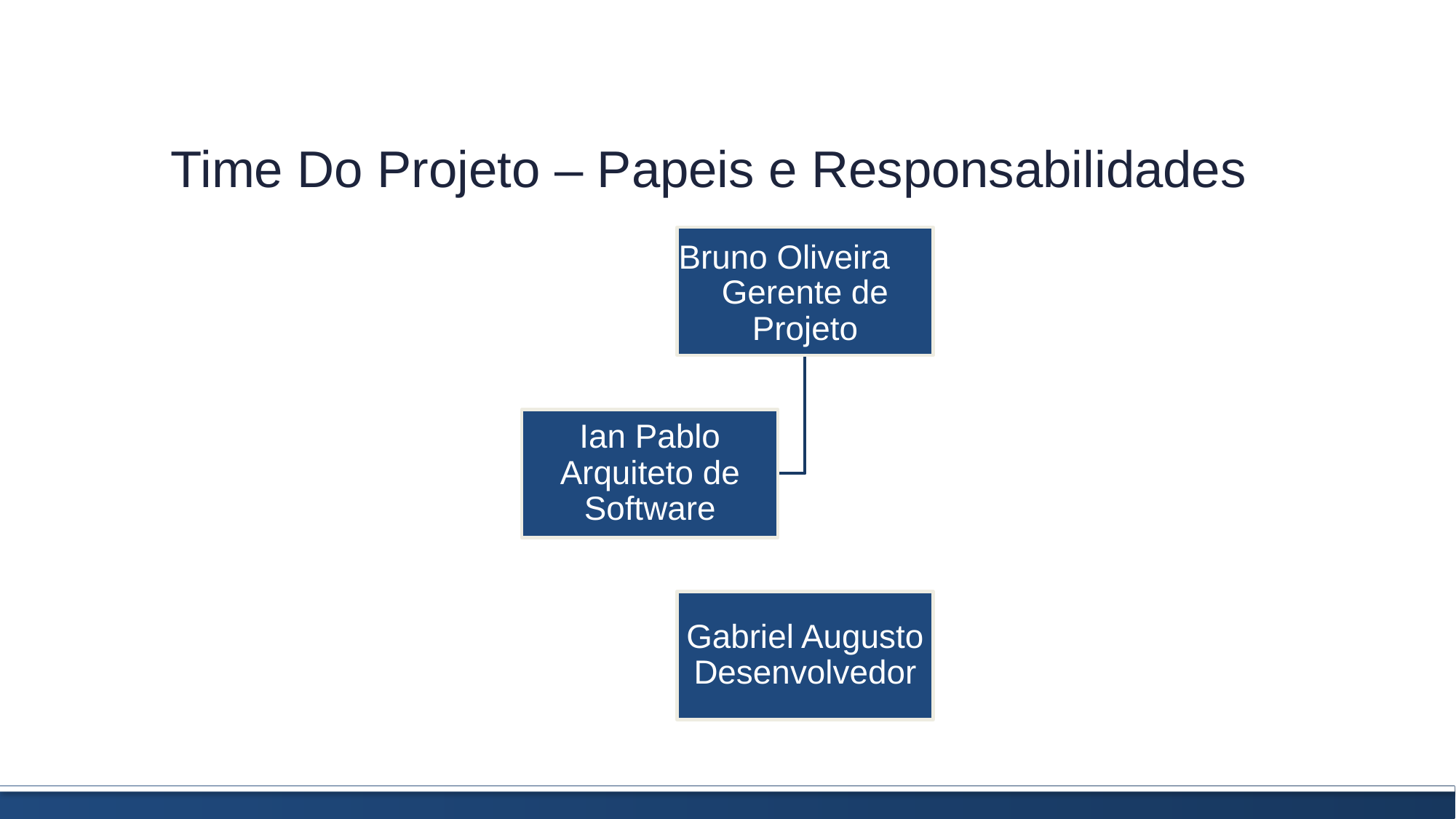

Time Do Projeto – Papeis e Responsabilidades
Bruno Oliveira
Gerente de Projeto

Ian Pablo Arquiteto de Software
Gabriel Augusto
Desenvolvedor